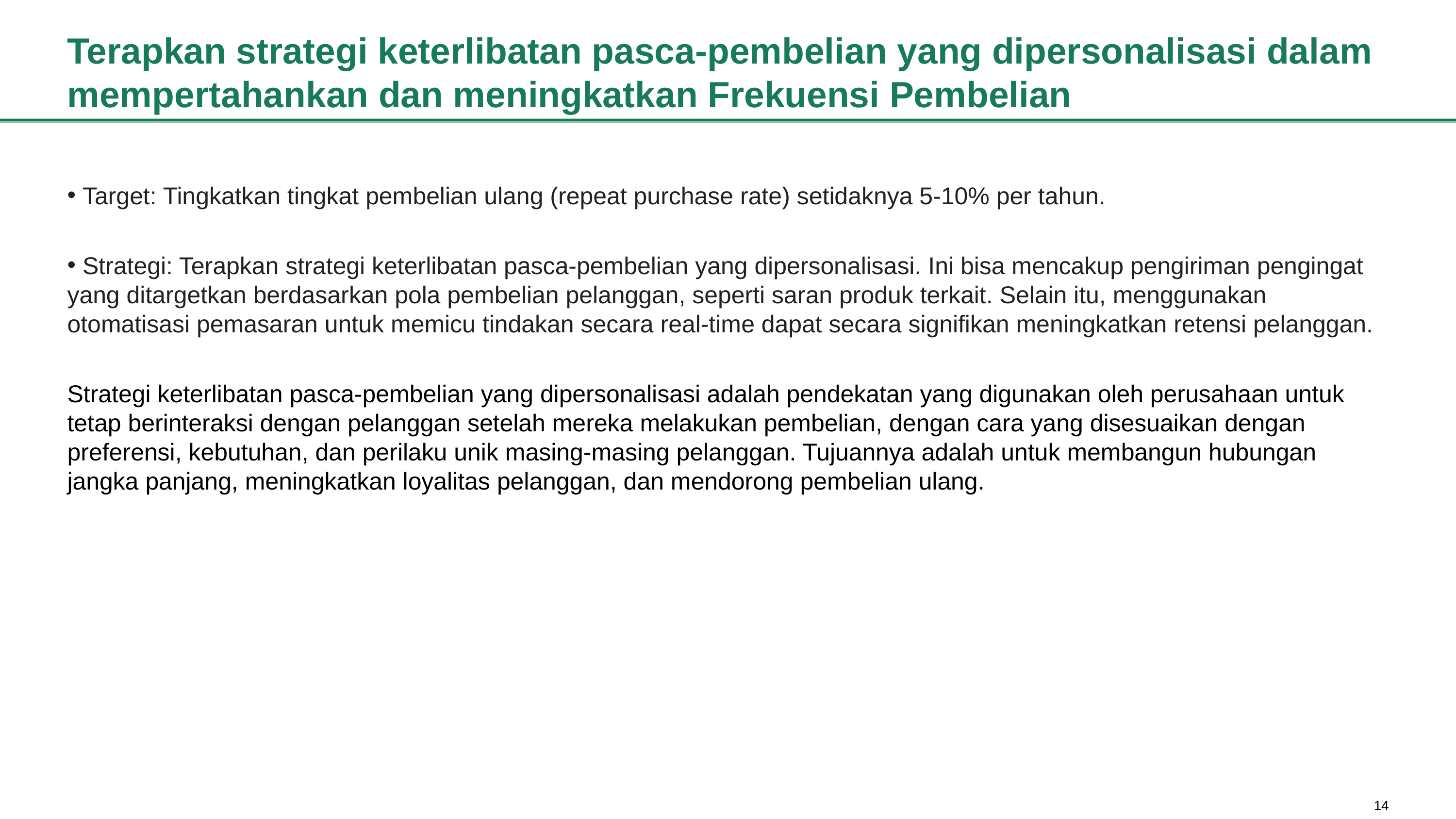

# Terapkan strategi keterlibatan pasca-pembelian yang dipersonalisasi dalam mempertahankan dan meningkatkan Frekuensi Pembelian
 Target: Tingkatkan tingkat pembelian ulang (repeat purchase rate) setidaknya 5-10% per tahun.

 Strategi: Terapkan strategi keterlibatan pasca-pembelian yang dipersonalisasi. Ini bisa mencakup pengiriman pengingat yang ditargetkan berdasarkan pola pembelian pelanggan, seperti saran produk terkait. Selain itu, menggunakan otomatisasi pemasaran untuk memicu tindakan secara real-time dapat secara signifikan meningkatkan retensi pelanggan.

Strategi keterlibatan pasca-pembelian yang dipersonalisasi adalah pendekatan yang digunakan oleh perusahaan untuk tetap berinteraksi dengan pelanggan setelah mereka melakukan pembelian, dengan cara yang disesuaikan dengan preferensi, kebutuhan, dan perilaku unik masing-masing pelanggan. Tujuannya adalah untuk membangun hubungan jangka panjang, meningkatkan loyalitas pelanggan, dan mendorong pembelian ulang.